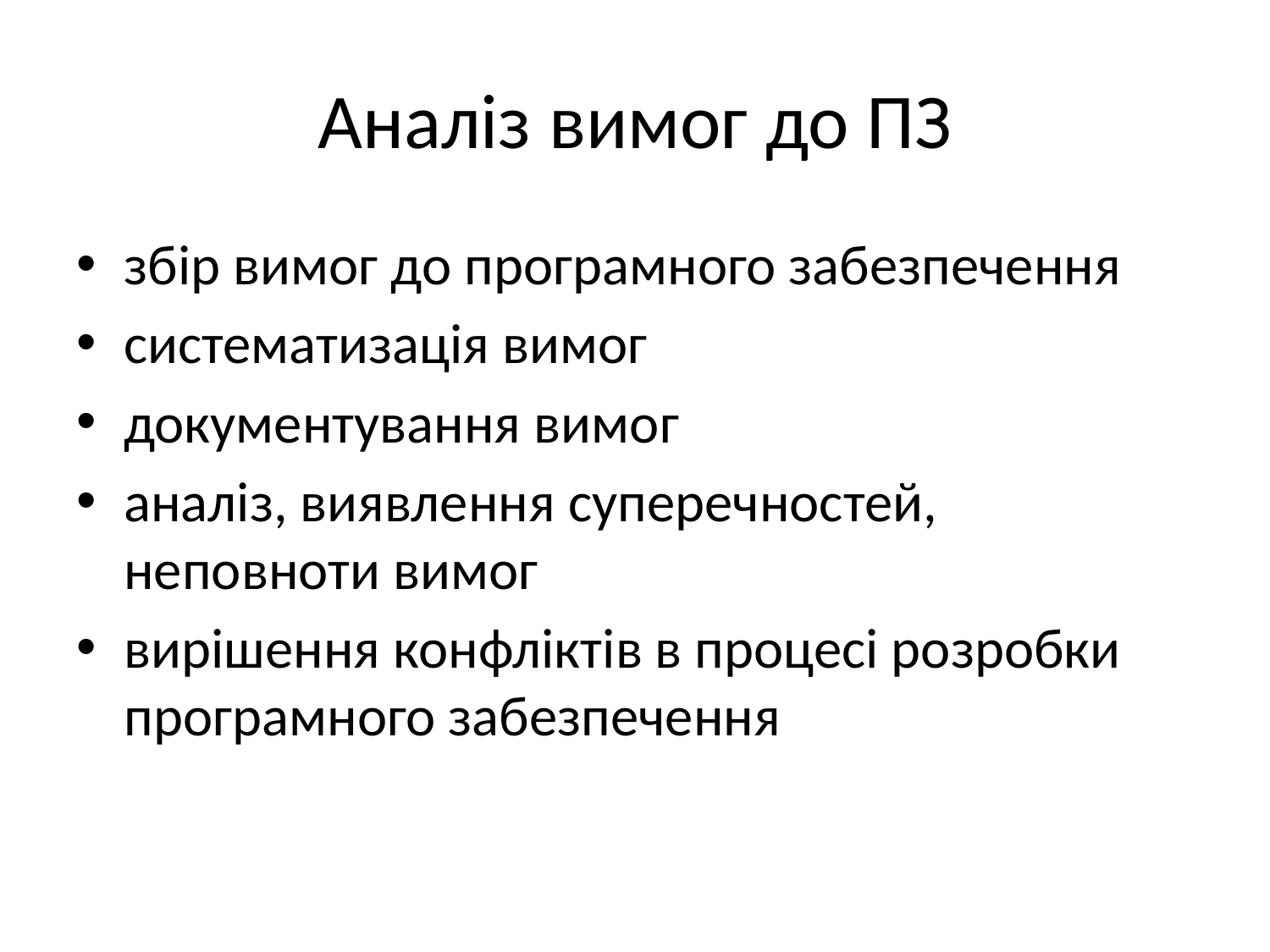

# Аналіз вимог до ПЗ
збір вимог до програмного забезпечення
систематизація вимог
документування вимог
аналіз, виявлення суперечностей, неповноти вимог
вирішення конфліктів в процесі розробки програмного забезпечення